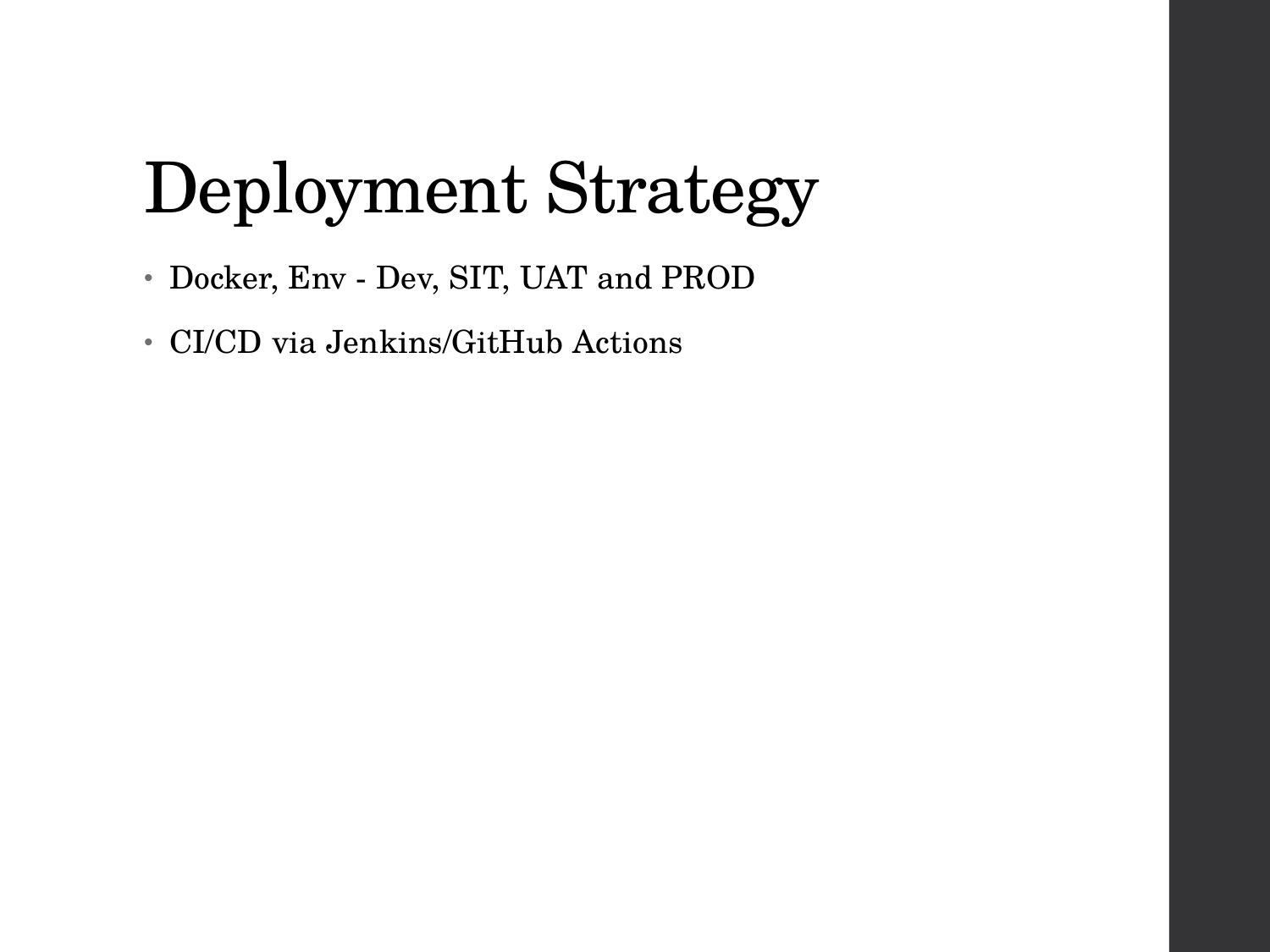

# Deployment Strategy
Docker, Env - Dev, SIT, UAT and PROD
CI/CD via Jenkins/GitHub Actions